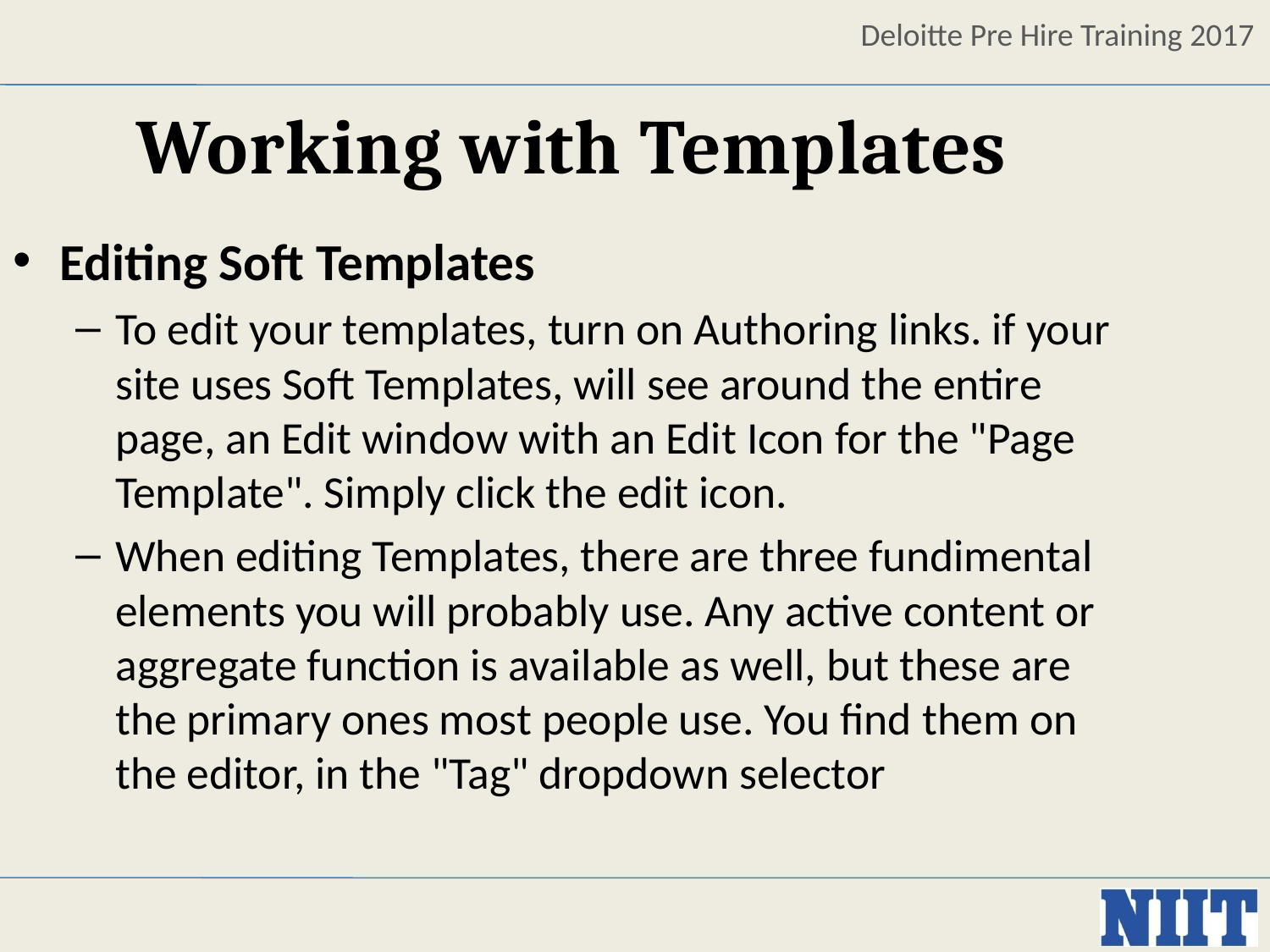

Working with Templates
Editing Soft Templates
To edit your templates, turn on Authoring links. if your site uses Soft Templates, will see around the entire page, an Edit window with an Edit Icon for the "Page Template". Simply click the edit icon.
When editing Templates, there are three fundimental elements you will probably use. Any active content or aggregate function is available as well, but these are the primary ones most people use. You find them on the editor, in the "Tag" dropdown selector